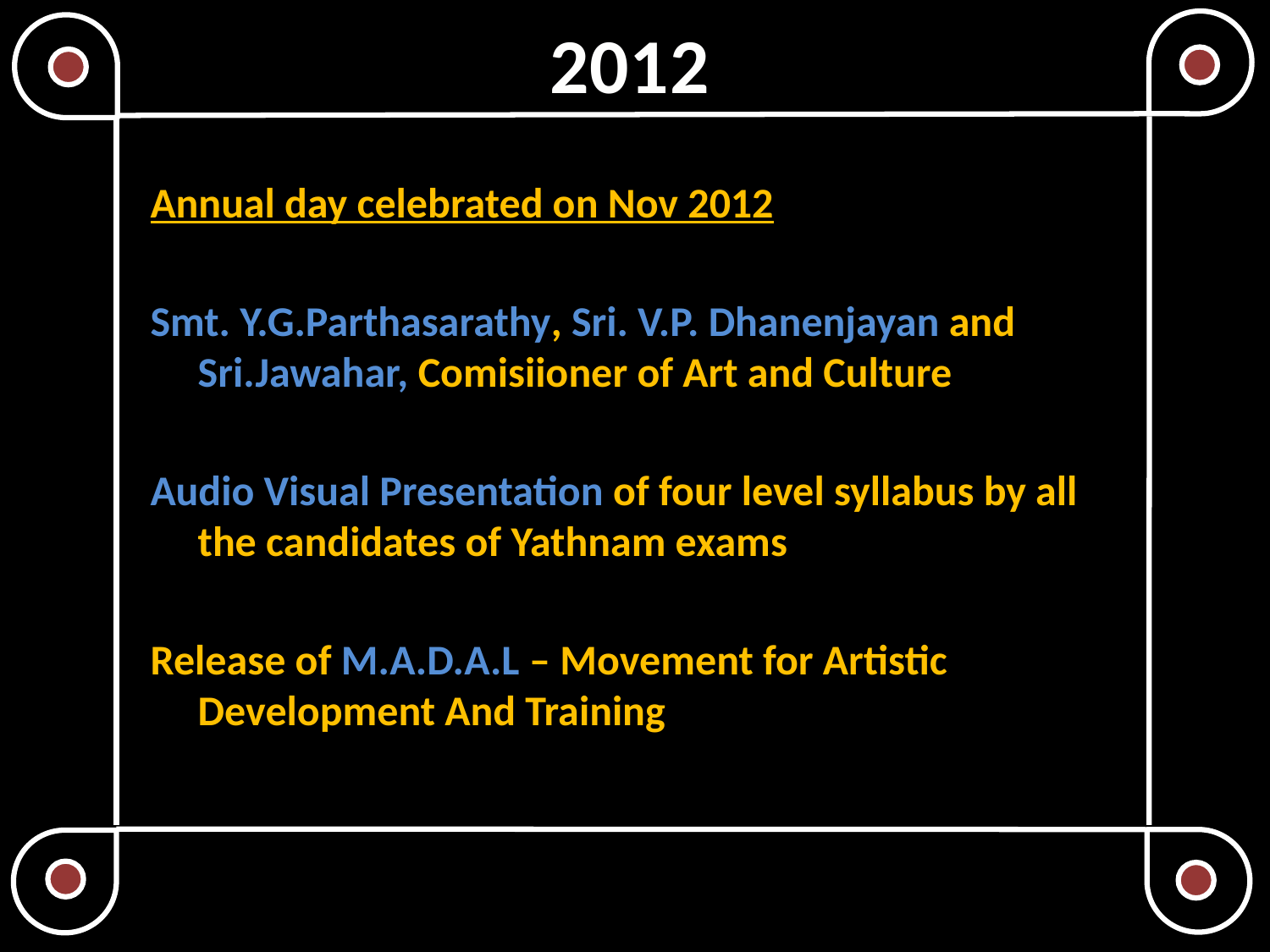

# 2012
Annual day celebrated on Nov 2012

Smt. Y.G.Parthasarathy, Sri. V.P. Dhanenjayan and Sri.Jawahar, Comisiioner of Art and Culture

Audio Visual Presentation of four level syllabus by all the candidates of Yathnam exams

Release of M.A.D.A.L – Movement for Artistic Development And Training